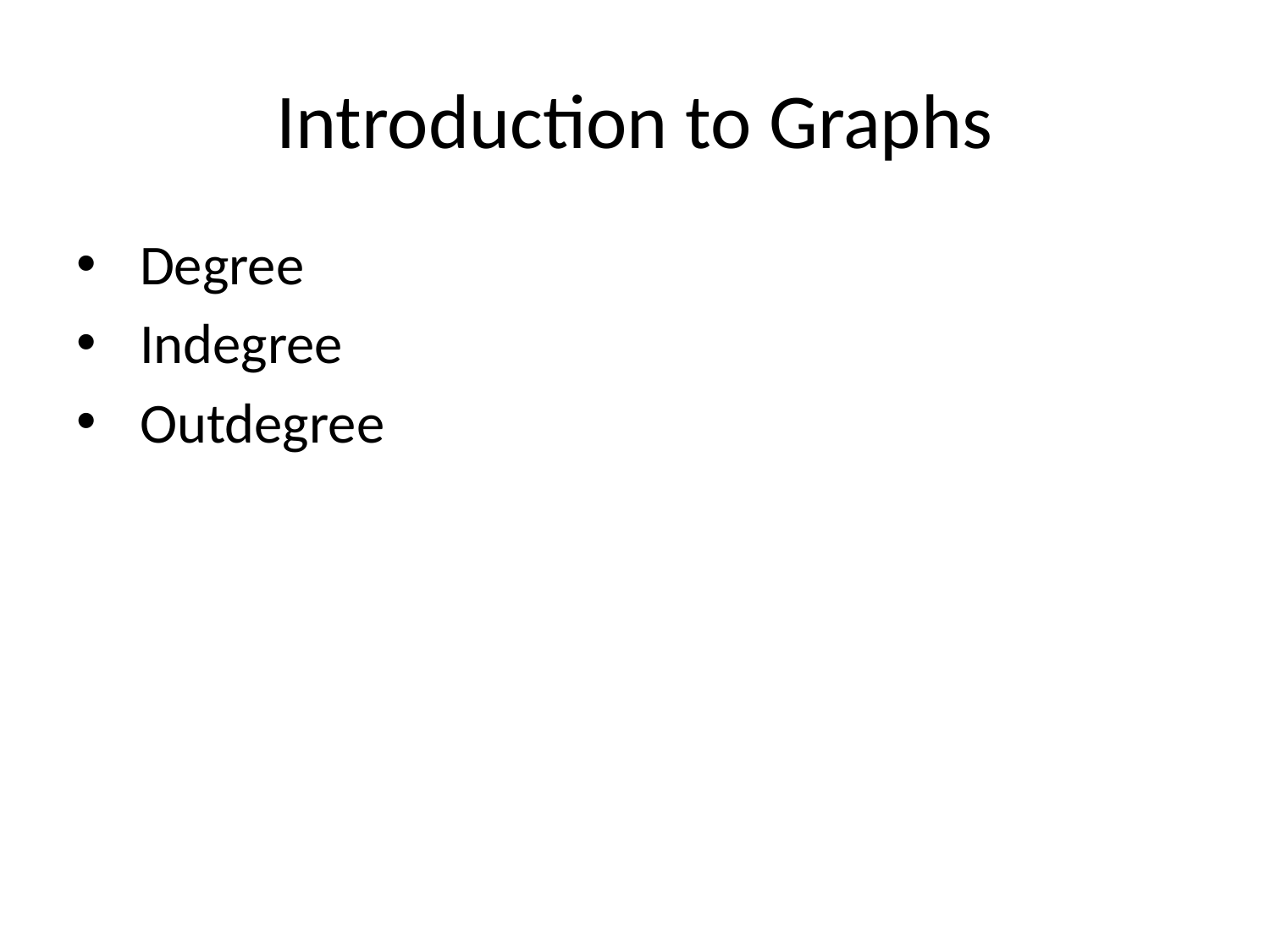

# Introduction to Graphs
Degree
Indegree
Outdegree